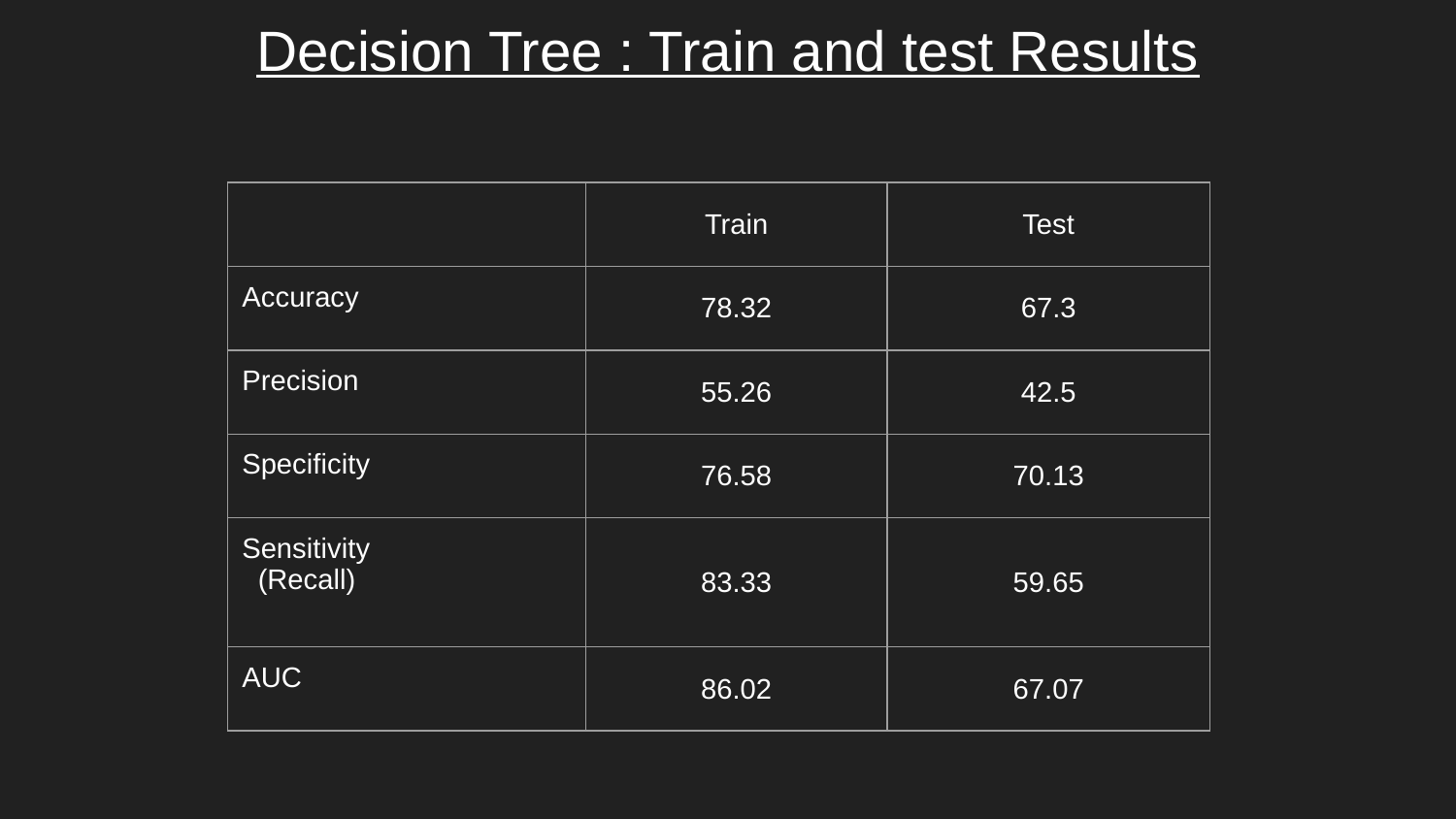

# Decision Tree : Train and test Results
|  | Train | Test |
| --- | --- | --- |
| Accuracy | 78.32 | 67.3 |
| Precision | 55.26 | 42.5 |
| Specificity | 76.58 | 70.13 |
| Sensitivity (Recall) | 83.33 | 59.65 |
| AUC | 86.02 | 67.07 |